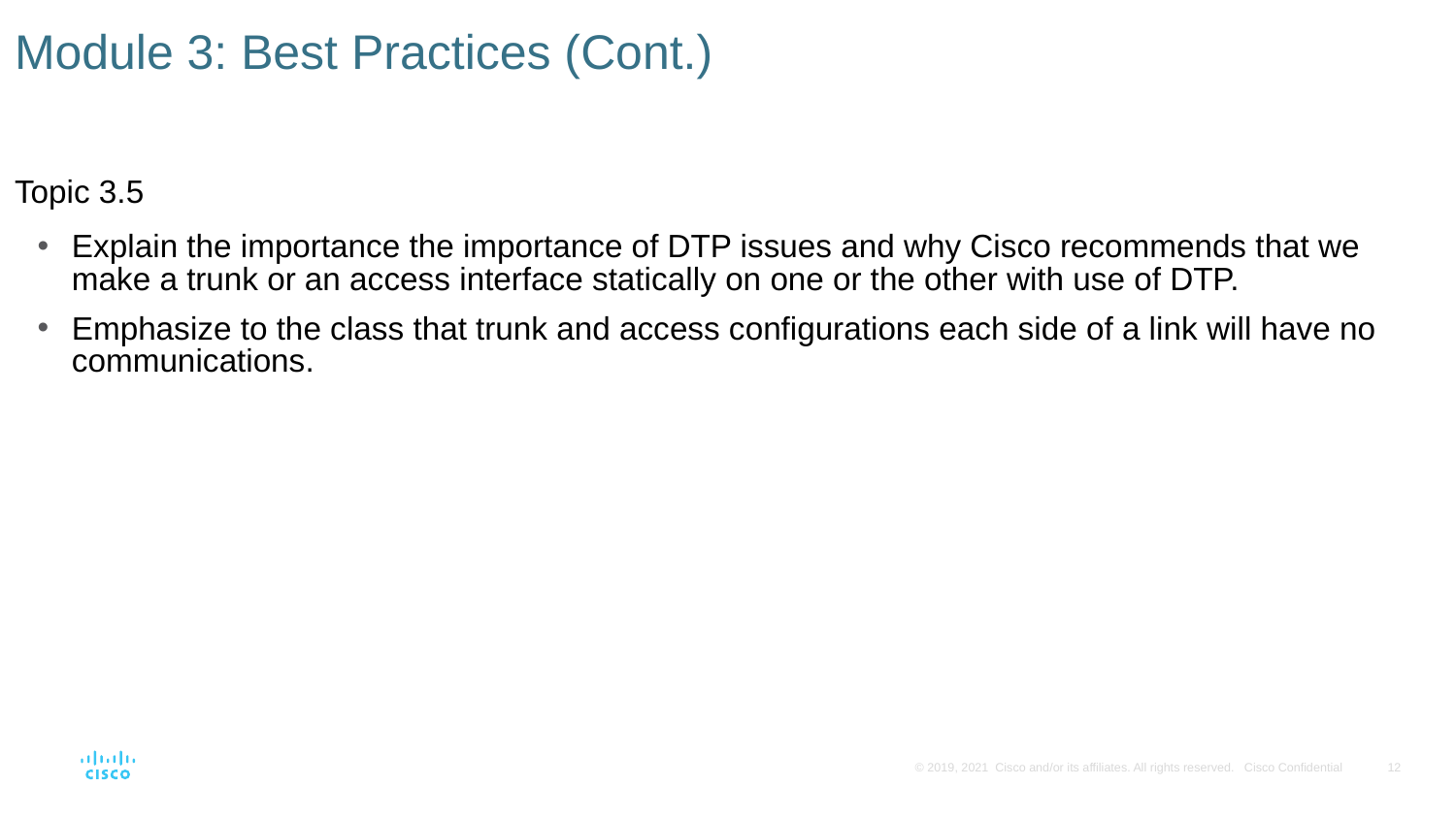

# Module 3: Best Practices (Cont.)

Topic 3.5
Explain the importance the importance of DTP issues and why Cisco recommends that we make a trunk or an access interface statically on one or the other with use of DTP.
Emphasize to the class that trunk and access configurations each side of a link will have no communications.